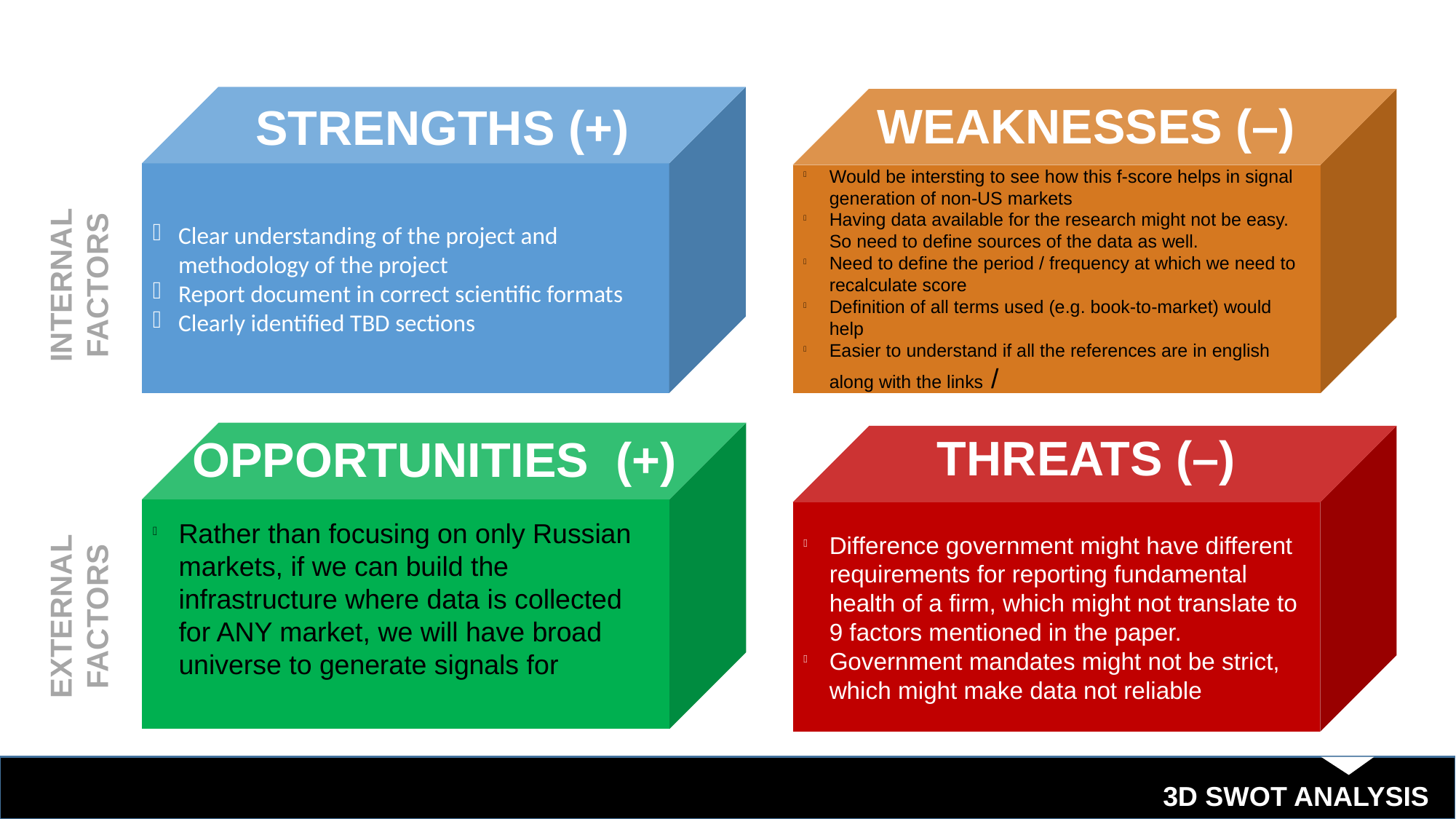

Clear understanding of the project and methodology of the project
Report document in correct scientific formats
Clearly identified TBD sections
Would be intersting to see how this f-score helps in signal generation of non-US markets
Having data available for the research might not be easy. So need to define sources of the data as well.
Need to define the period / frequency at which we need to recalculate score
Definition of all terms used (e.g. book-to-market) would help
Easier to understand if all the references are in english along with the links /
     WEAKNESSES (–)
      STRENGTHS (+)

INTERNAL FACTORS
     THREATS (–)
Rather than focusing on only Russian markets, if we can build the infrastructure where data is collected for ANY market, we will have broad universe to generate signals for

OPPORTUNITIES  (+)
Difference government might have different requirements for reporting fundamental health of a firm, which might not translate to 9 factors mentioned in the paper.
Government mandates might not be strict, which might make data not reliable
EXTERNAL FACTORS

3D SWOT ANALYSIS